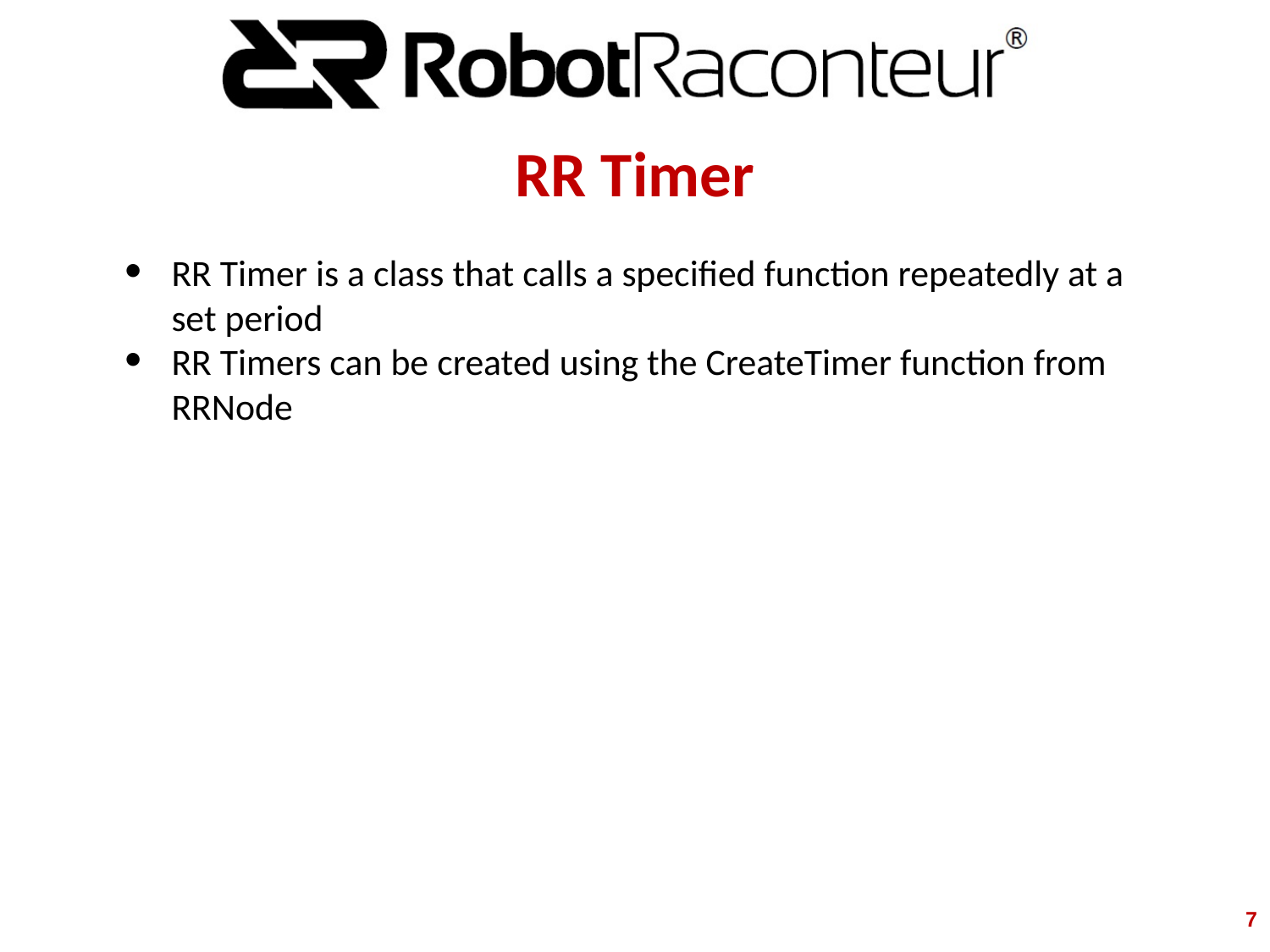

# RR Timer
RR Timer is a class that calls a specified function repeatedly at a set period
RR Timers can be created using the CreateTimer function from RRNode
7